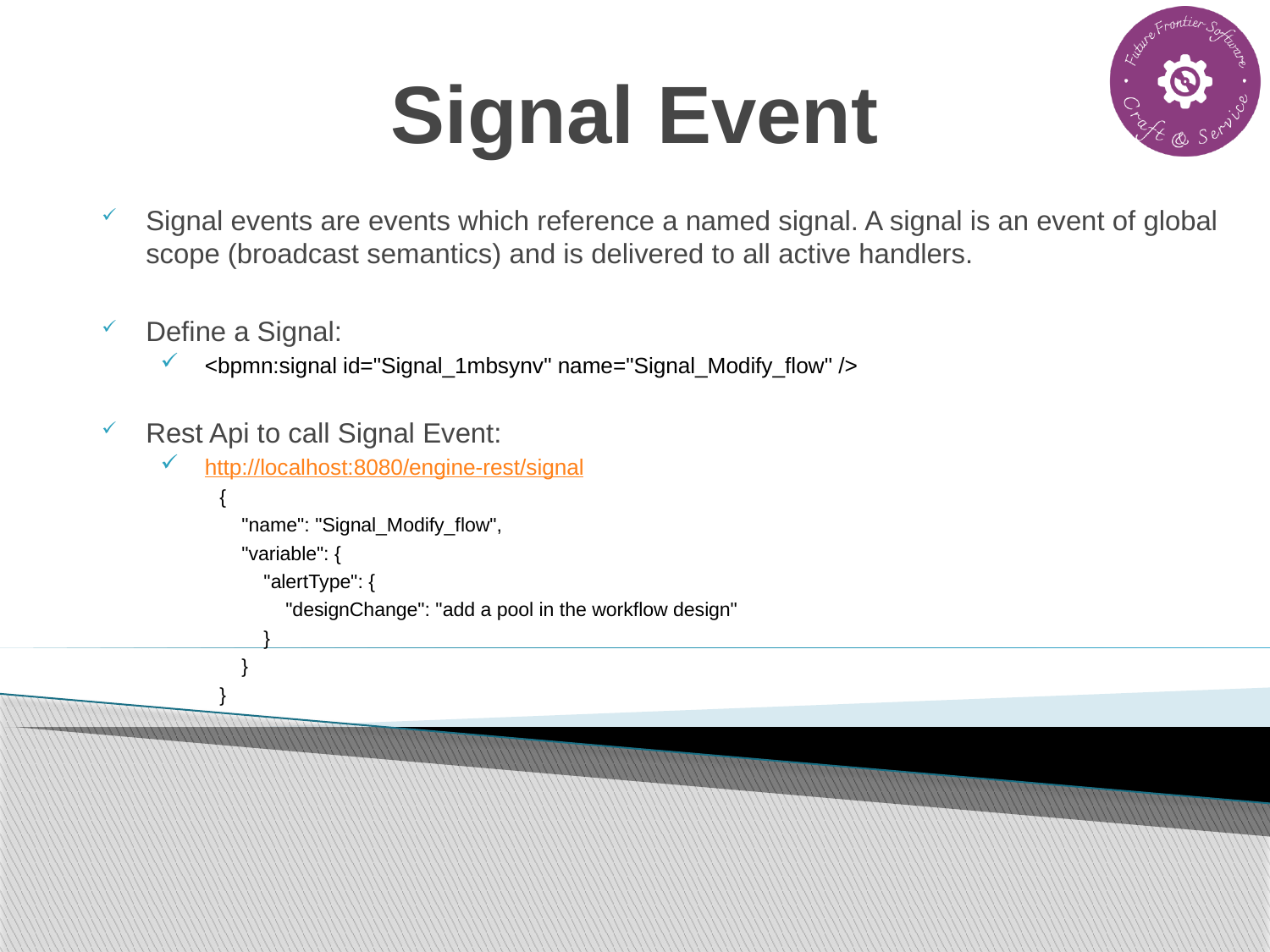

# Signal Event
Signal events are events which reference a named signal. A signal is an event of global scope (broadcast semantics) and is delivered to all active handlers.

Define a Signal:
<bpmn:signal id="Signal_1mbsynv" name="Signal_Modify_flow" />

Rest Api to call Signal Event:
http://localhost:8080/engine-rest/signal
{
    "name": "Signal_Modify_flow",
    "variable": {
        "alertType": {
            "designChange": "add a pool in the workflow design"
        }
    }
}